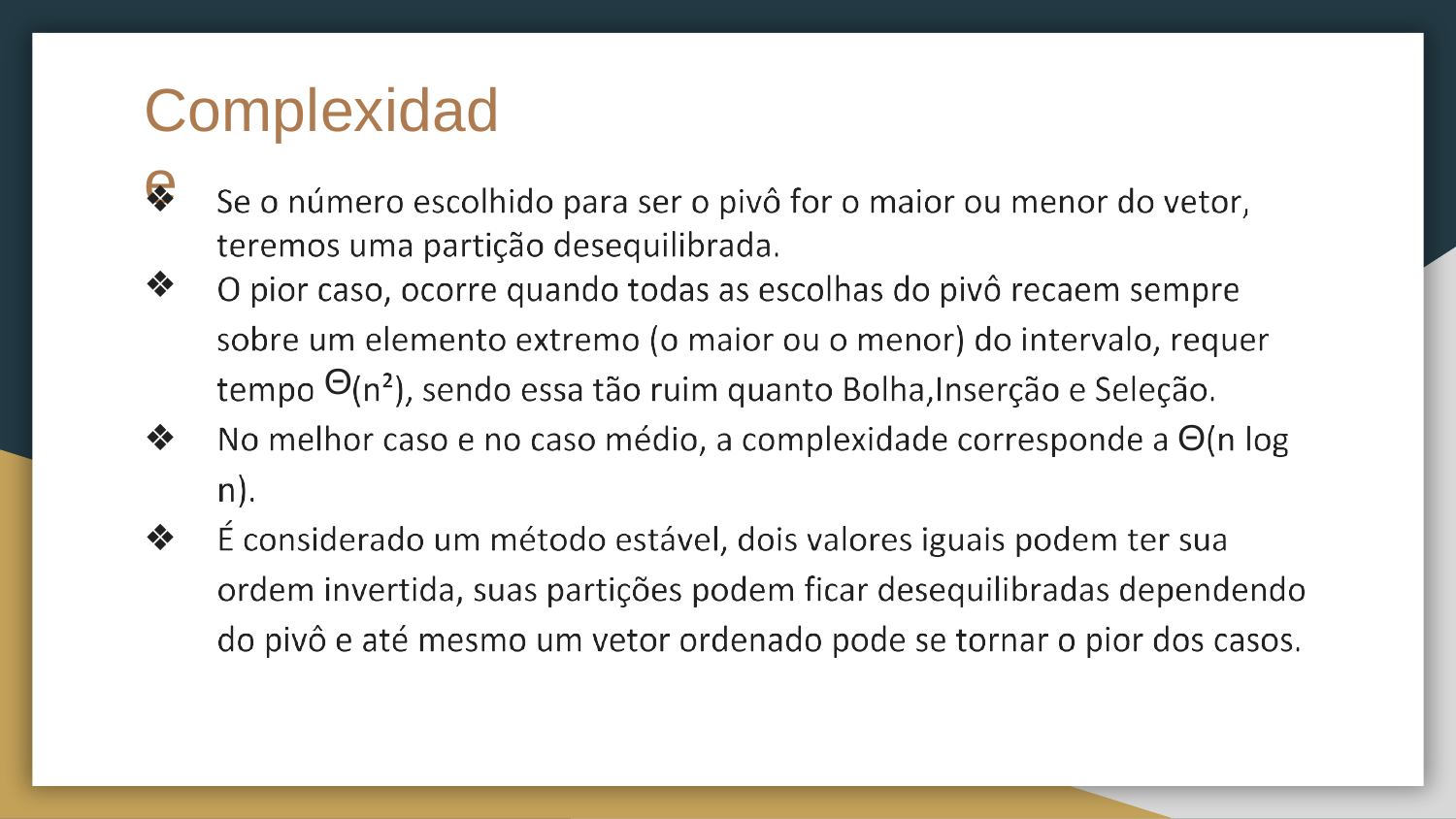

# Complexidade
❖

❖

Θ

❖
Θ

❖